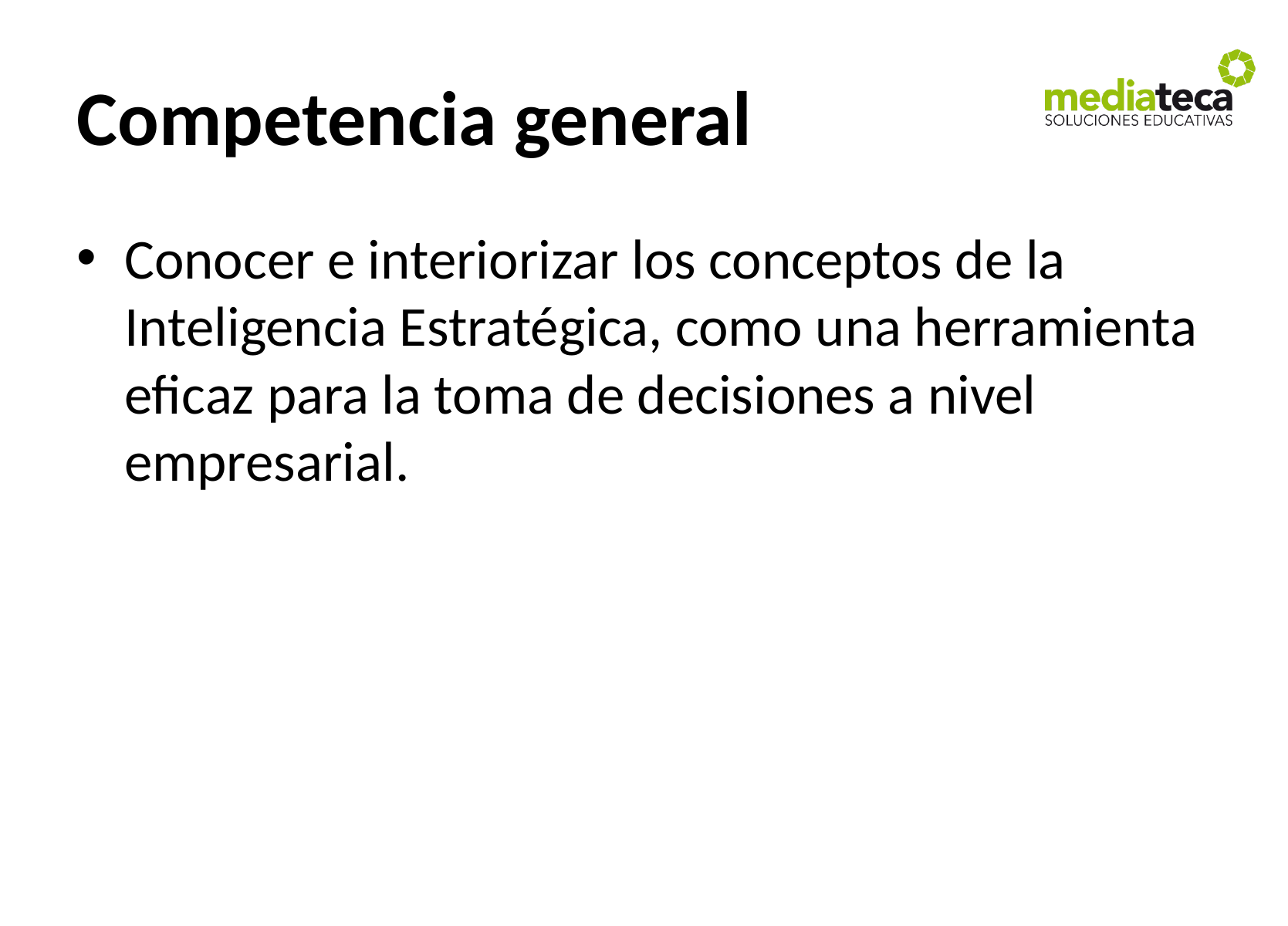

# Competencia general
Conocer e interiorizar los conceptos de la Inteligencia Estratégica, como una herramienta eficaz para la toma de decisiones a nivel empresarial.